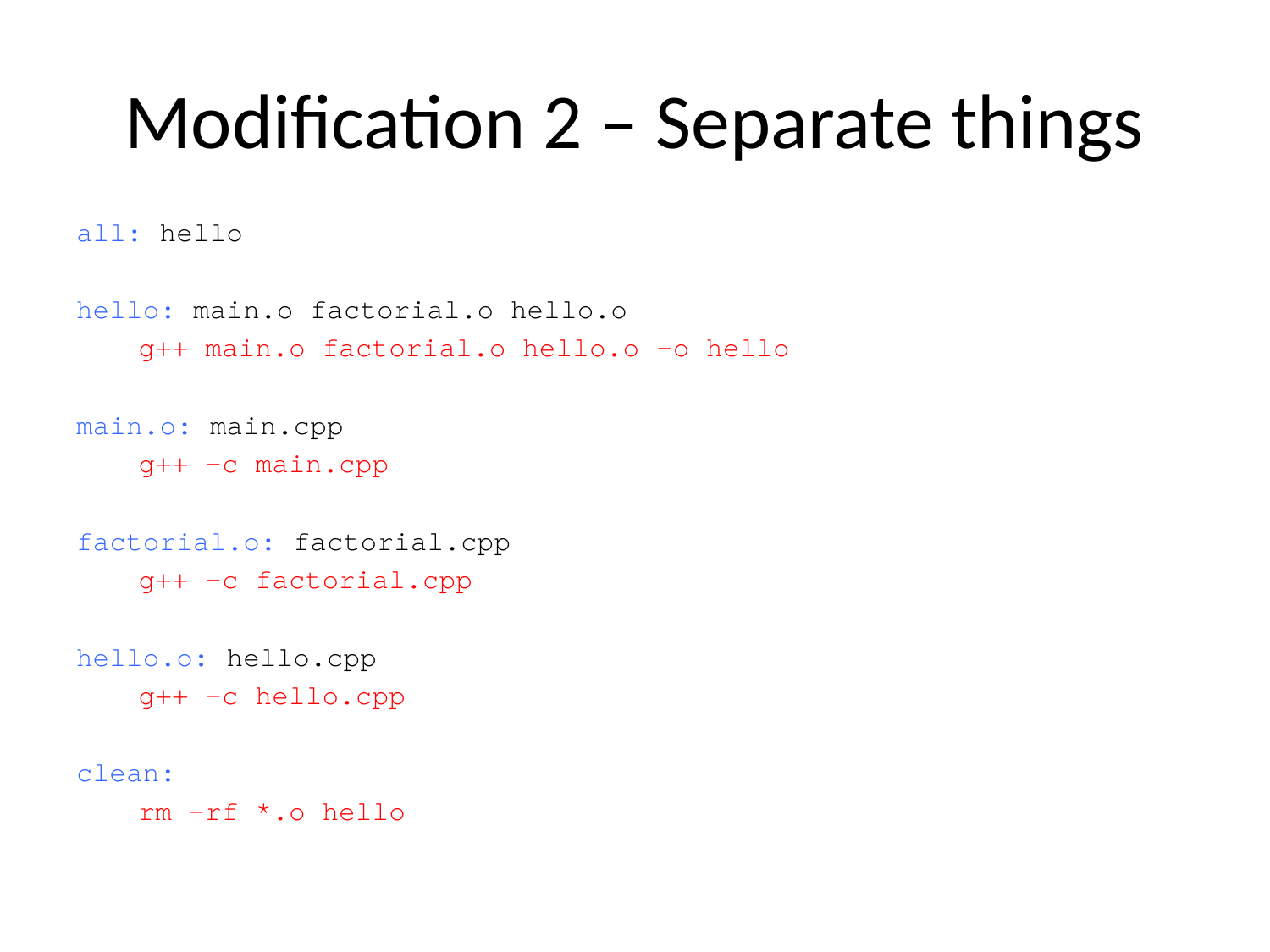

# Modification 2 – Separate things
all: hello

hello: main.o factorial.o hello.o
		g++ main.o factorial.o hello.o -o hello

main.o: main.cpp
		g++ -c main.cpp

factorial.o: factorial.cpp
		g++ -c factorial.cpp

hello.o: hello.cpp
		g++ -c hello.cpp

clean:
		rm -rf *.o hello